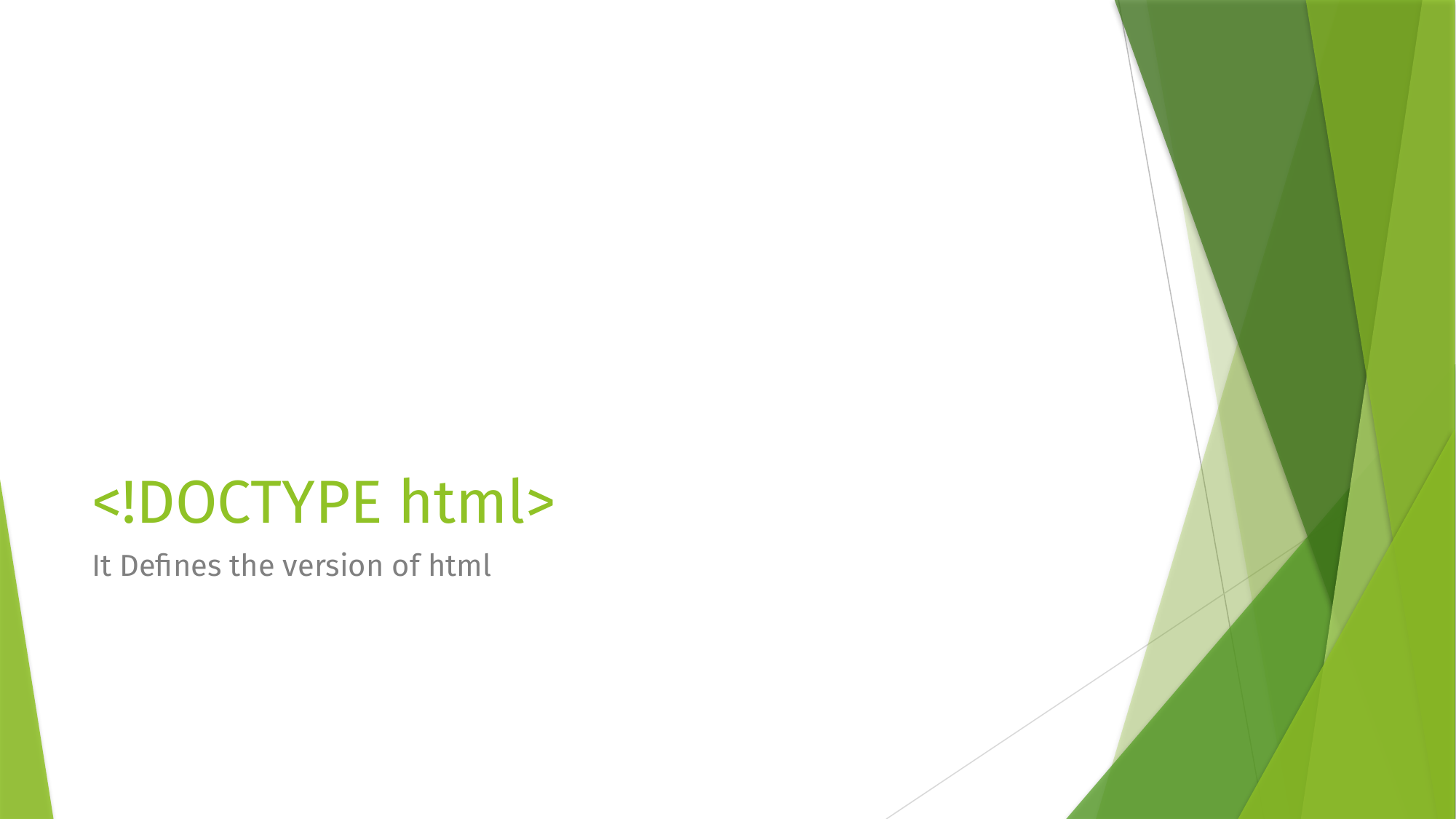

# <!DOCTYPE html>
It Defines the version of html